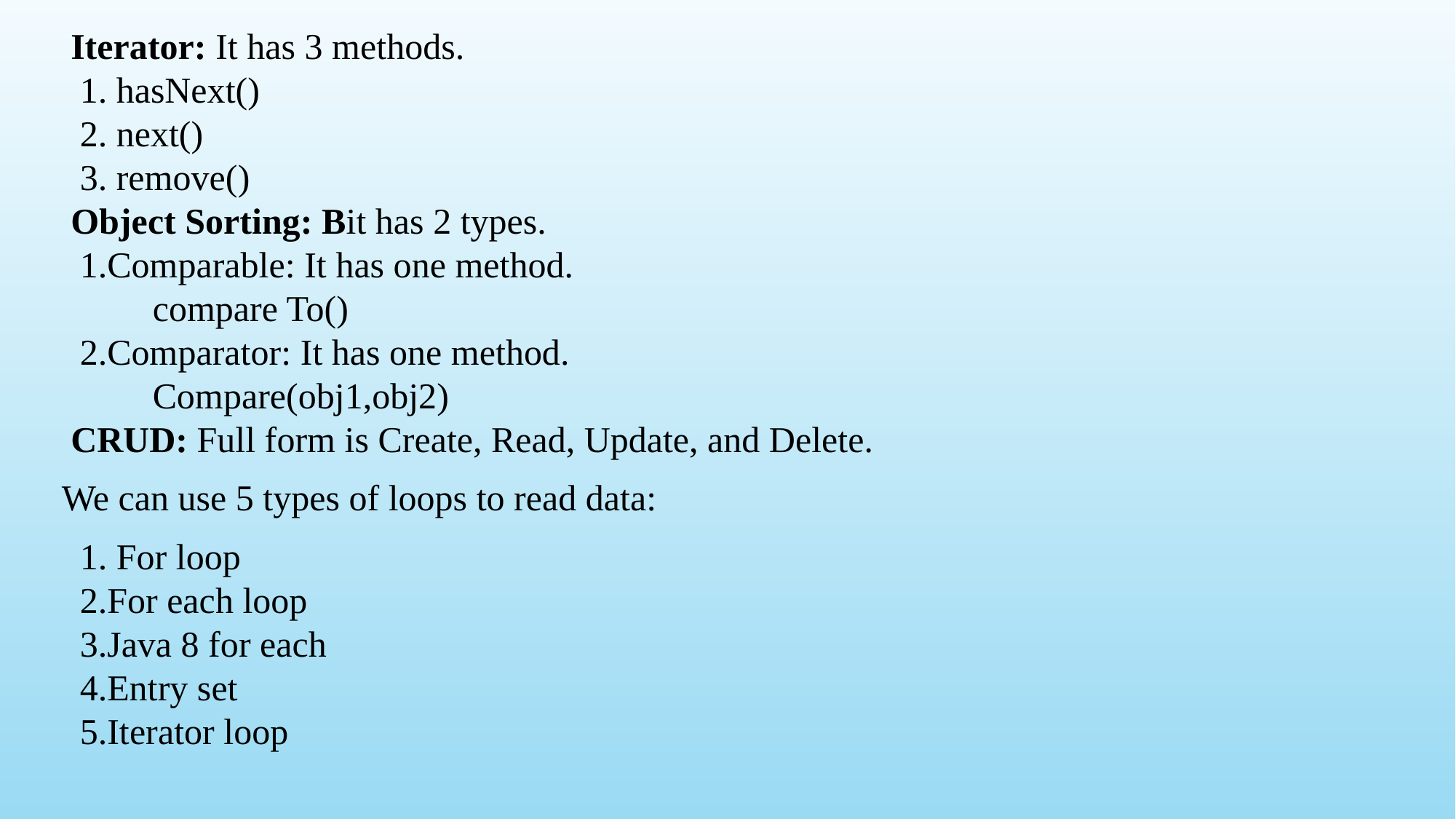

Iterator: It has 3 methods.
    1. hasNext()
    2. next()
    3. remove()
Object Sorting: Bit has 2 types.
    1.Comparable: It has one method.
compare To()
    2.Comparator: It has one method.
Compare(obj1,obj2)
CRUD: Full form is Create, Read, Update, and Delete.
  We can use 5 types of loops to read data:
    1. For loop
    2.For each loop
    3.Java 8 for each
    4.Entry set
    5.Iterator loop